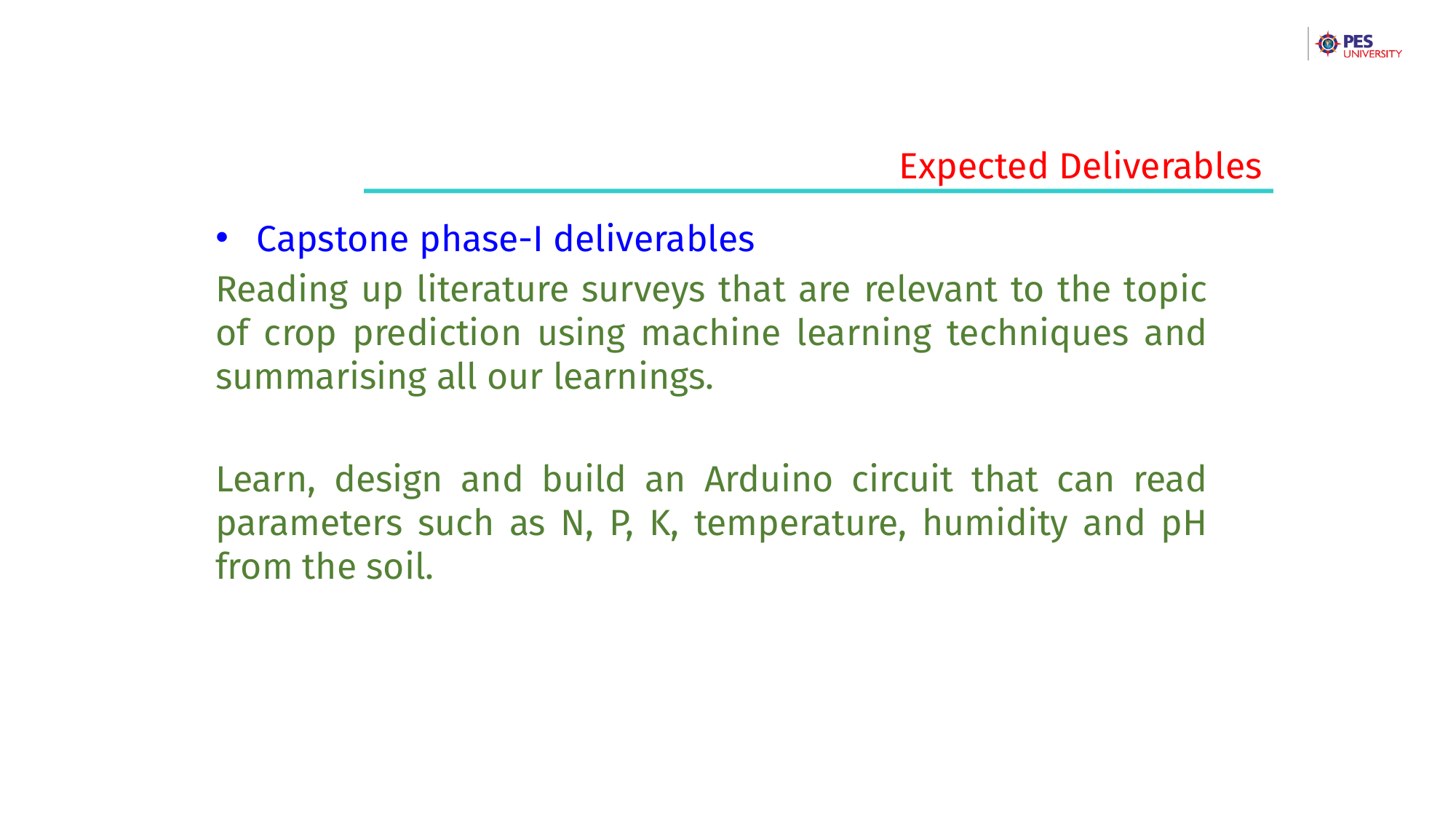

Expected Deliverables

Capstone phase-I deliverables
Reading up literature surveys that are relevant to the topic of crop prediction using machine learning techniques and summarising all our learnings.

Learn, design and build an Arduino circuit that can read parameters such as N, P, K, temperature, humidity and pH from the soil.